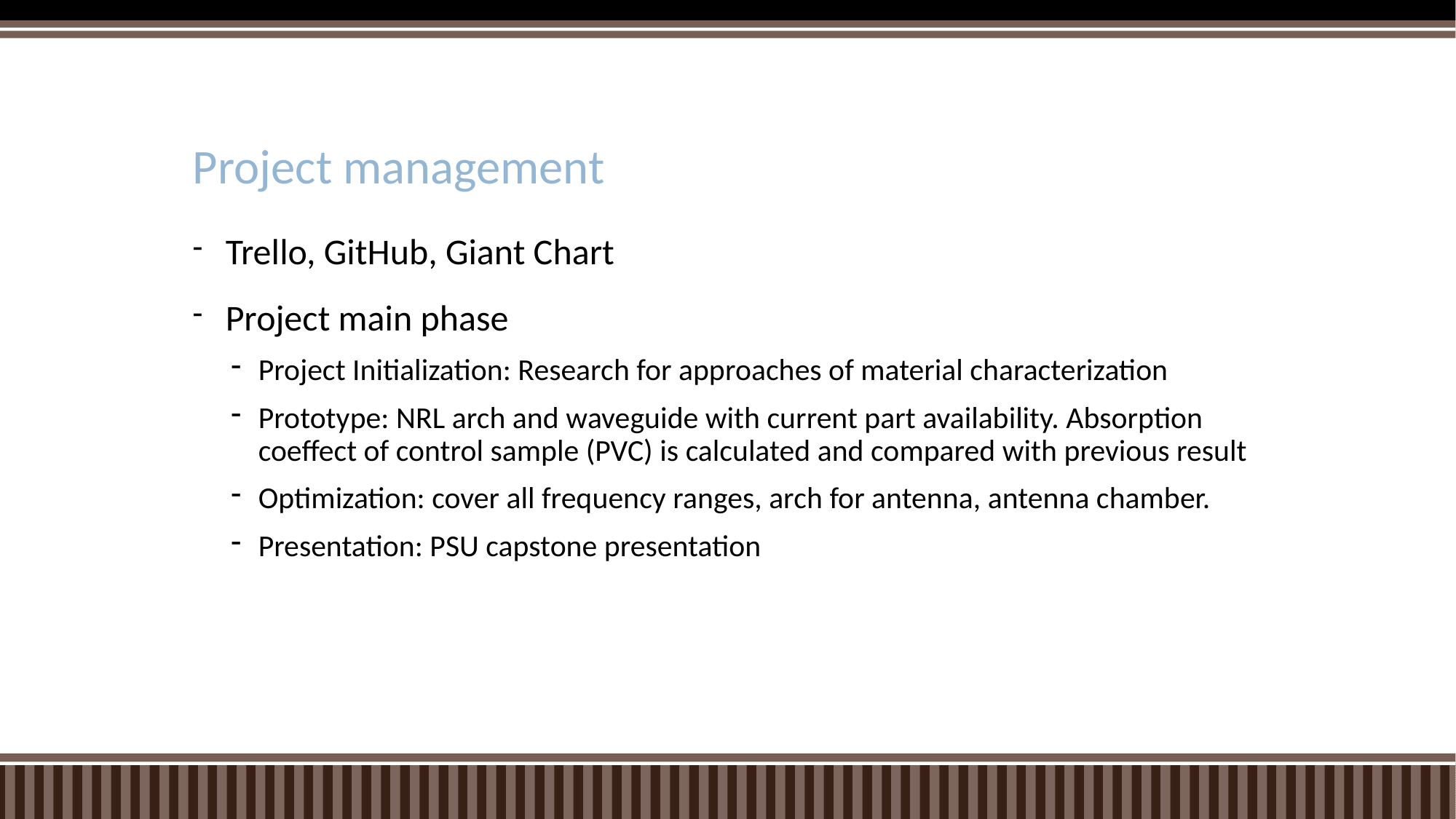

# Project management
Trello, GitHub, Giant Chart
Project main phase
Project Initialization: Research for approaches of material characterization
Prototype: NRL arch and waveguide with current part availability. Absorption coeffect of control sample (PVC) is calculated and compared with previous result
Optimization: cover all frequency ranges, arch for antenna, antenna chamber.
Presentation: PSU capstone presentation